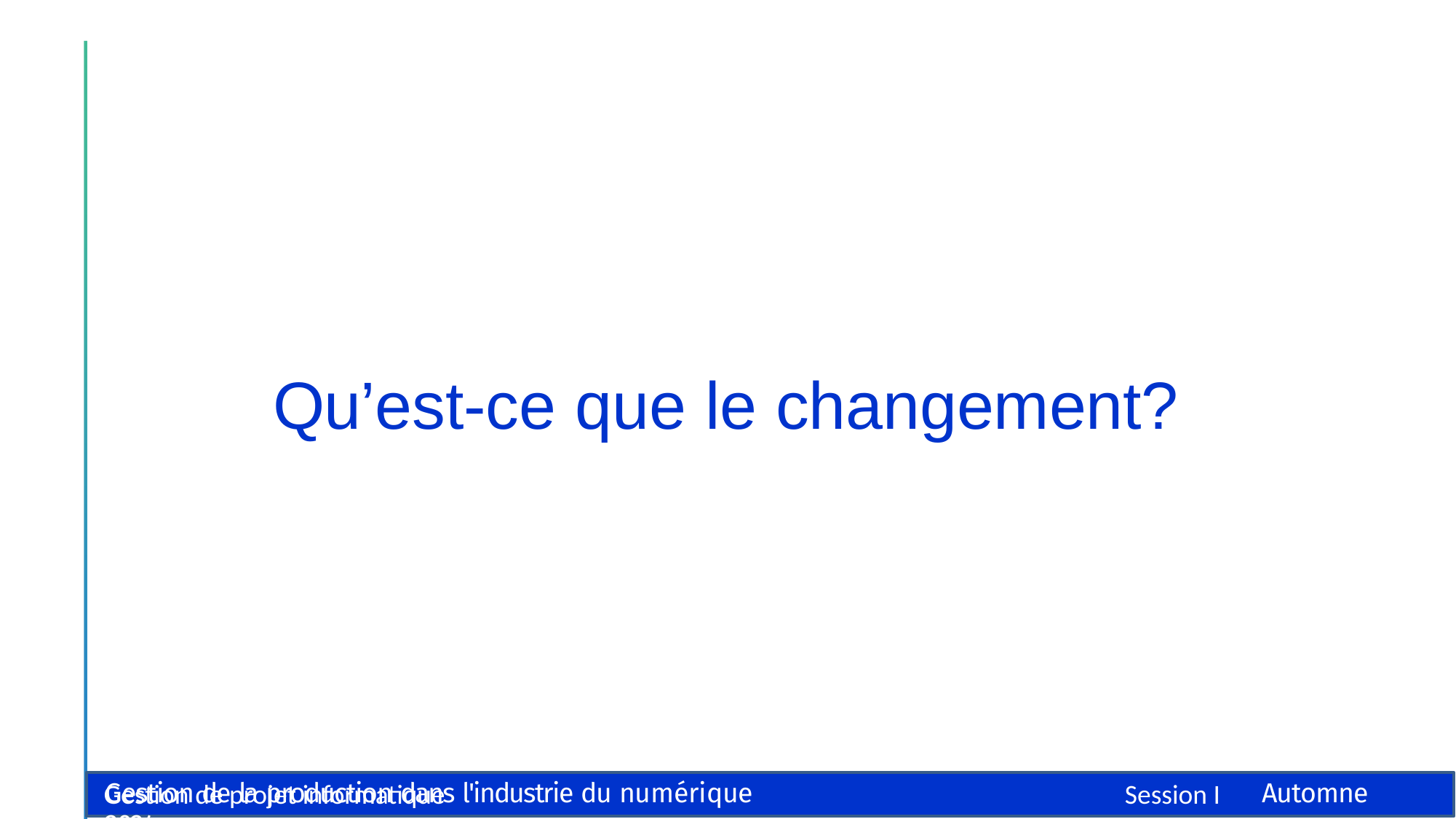

# Qu’est-ce que le changement?
Gestion de la production dans l'industrie du numérique	Automne 2024
Gestion de projet informatique
Session I